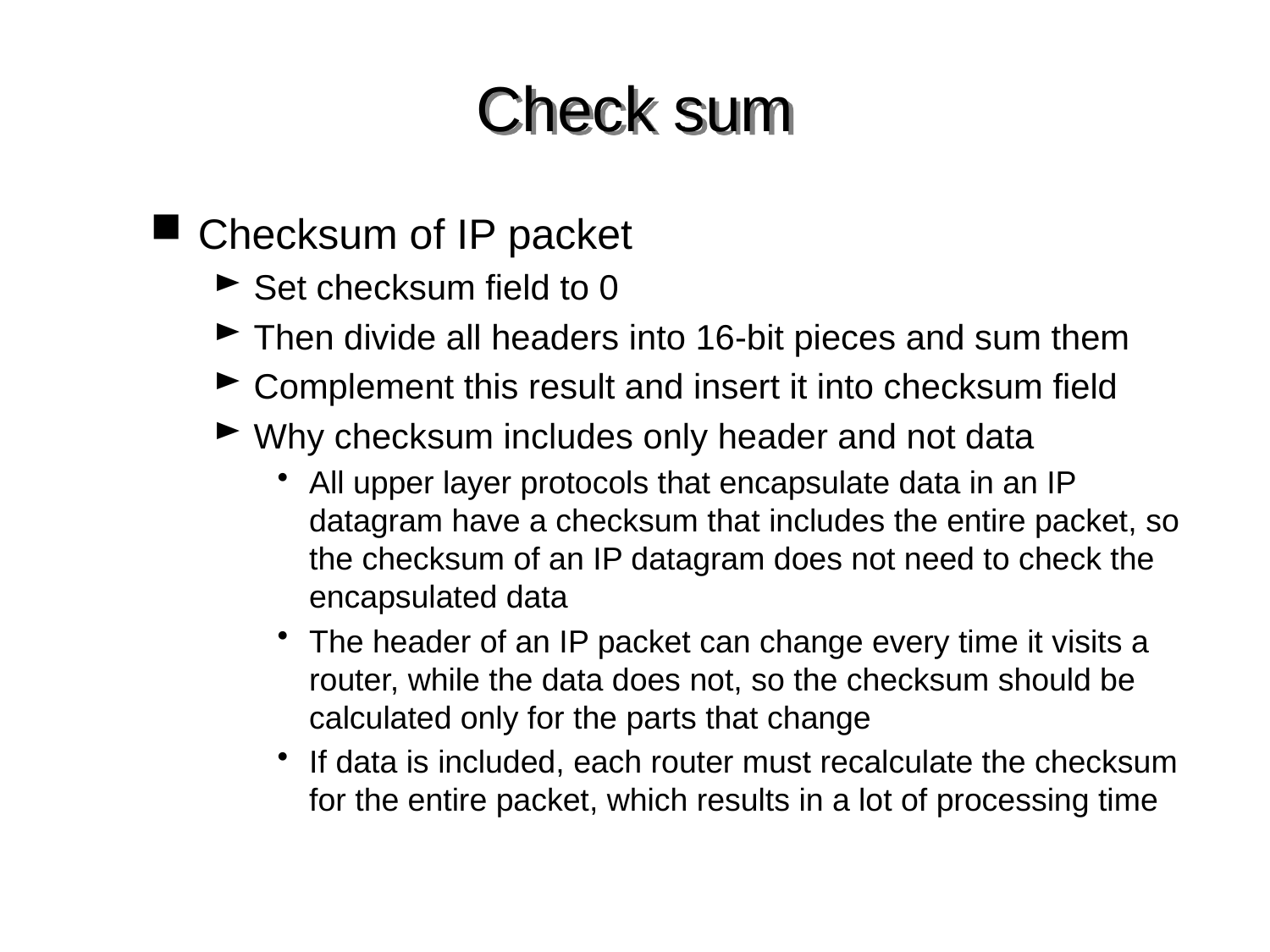

# Check sum
Checksum of IP packet
Set checksum field to 0
Then divide all headers into 16-bit pieces and sum them
Complement this result and insert it into checksum field
Why checksum includes only header and not data
All upper layer protocols that encapsulate data in an IP datagram have a checksum that includes the entire packet, so the checksum of an IP datagram does not need to check the encapsulated data
The header of an IP packet can change every time it visits a router, while the data does not, so the checksum should be calculated only for the parts that change
If data is included, each router must recalculate the checksum for the entire packet, which results in a lot of processing time
34